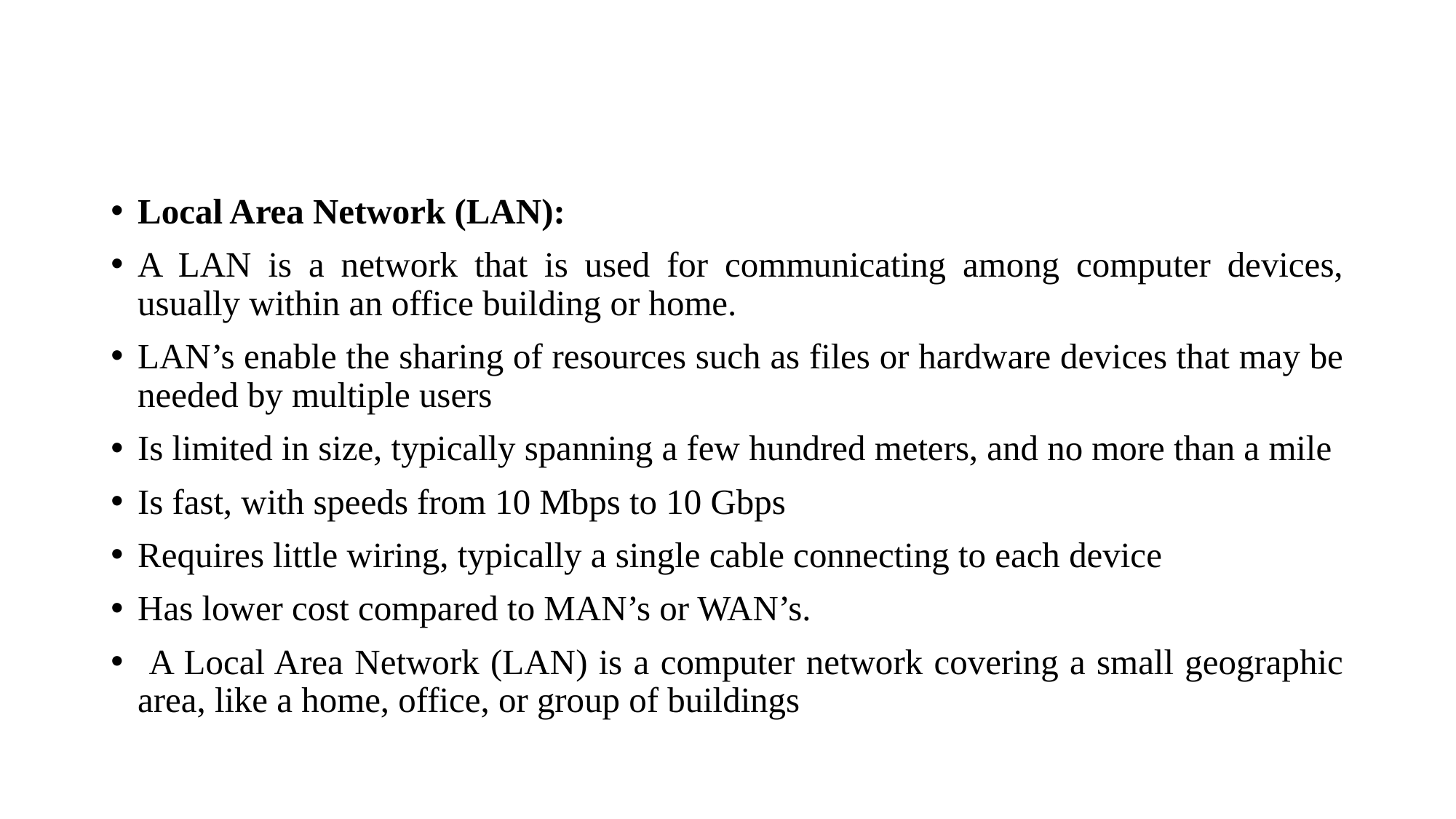

#
Local Area Network (LAN):
A LAN is a network that is used for communicating among computer devices, usually within an office building or home.
LAN’s enable the sharing of resources such as files or hardware devices that may be needed by multiple users
Is limited in size, typically spanning a few hundred meters, and no more than a mile
Is fast, with speeds from 10 Mbps to 10 Gbps
Requires little wiring, typically a single cable connecting to each device
Has lower cost compared to MAN’s or WAN’s.
 A Local Area Network (LAN) is a computer network covering a small geographic area, like a home, office, or group of buildings